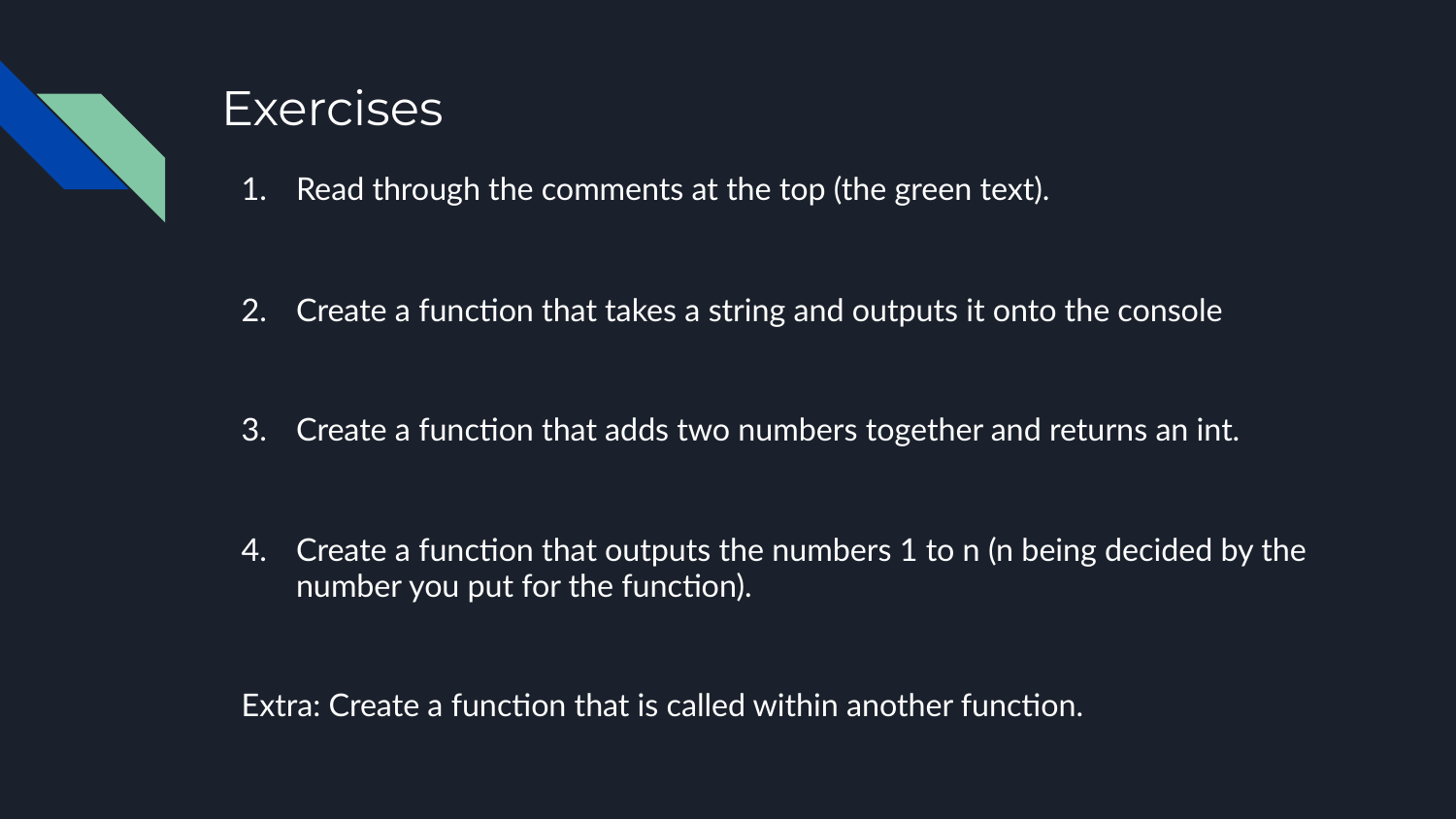

# Exercises
Read through the comments at the top (the green text).

Create a function that takes a string and outputs it onto the console

Create a function that adds two numbers together and returns an int.

Create a function that outputs the numbers 1 to n (n being decided by the number you put for the function).

Extra: Create a function that is called within another function.